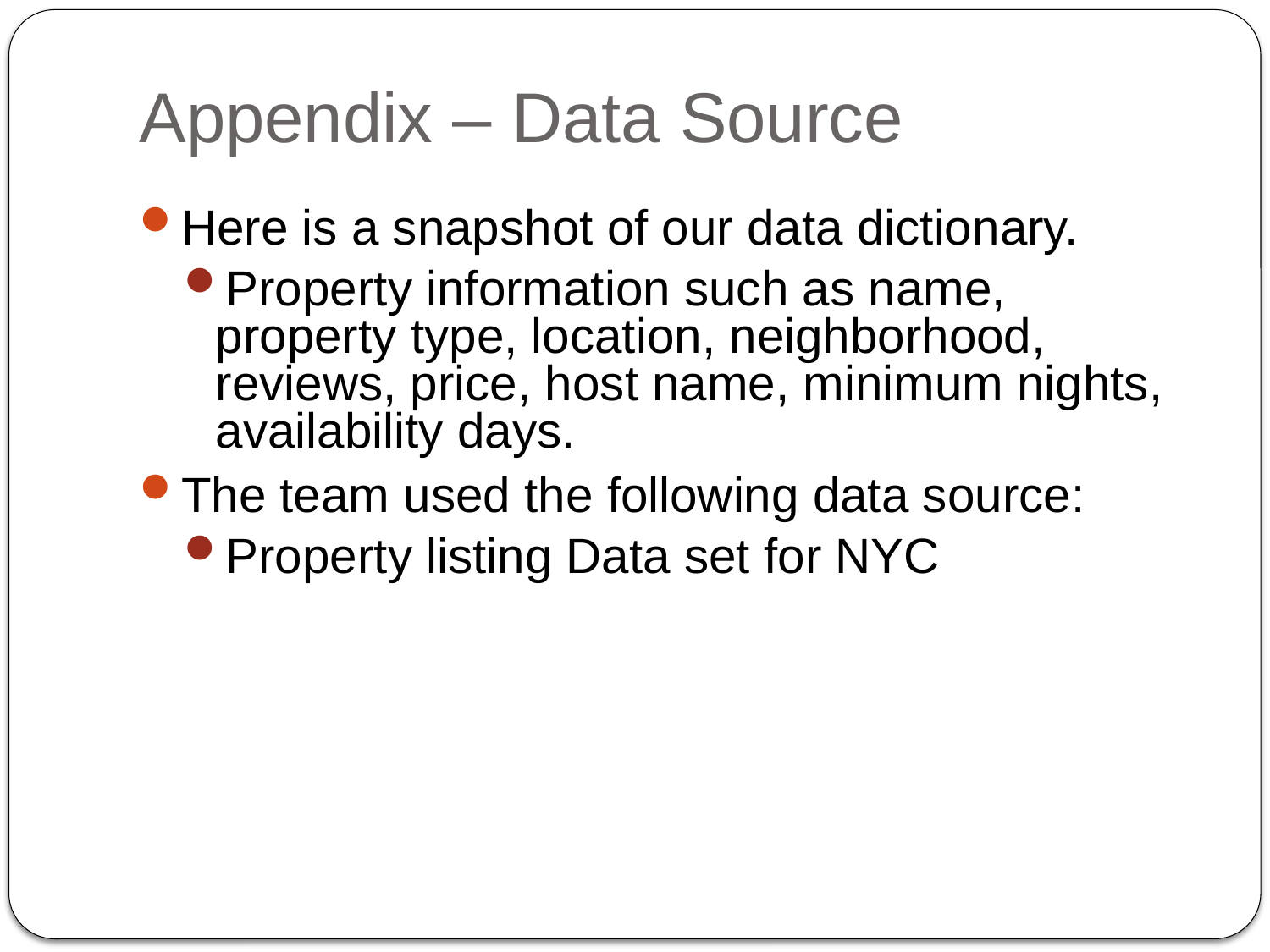

# Appendix – Data Source
Here is a snapshot of our data dictionary.
Property information such as name, property type, location, neighborhood, reviews, price, host name, minimum nights, availability days.
The team used the following data source:
Property listing Data set for NYC